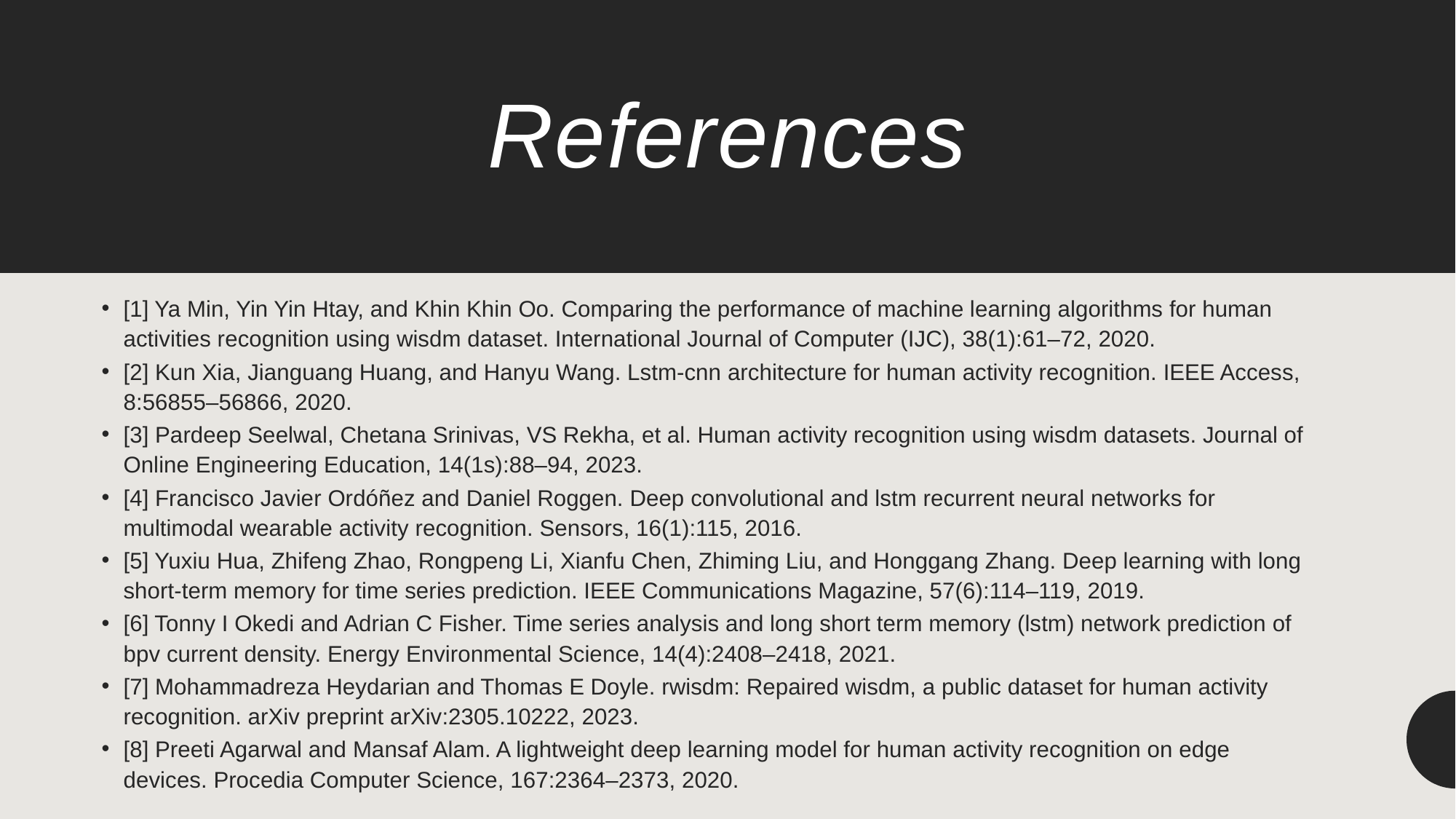

# References
[1] Ya Min, Yin Yin Htay, and Khin Khin Oo. Comparing the performance of machine learning algorithms for human activities recognition using wisdm dataset. International Journal of Computer (IJC), 38(1):61–72, 2020.
[2] Kun Xia, Jianguang Huang, and Hanyu Wang. Lstm-cnn architecture for human activity recognition. IEEE Access, 8:56855–56866, 2020.
[3] Pardeep Seelwal, Chetana Srinivas, VS Rekha, et al. Human activity recognition using wisdm datasets. Journal of Online Engineering Education, 14(1s):88–94, 2023.
[4] Francisco Javier Ordóñez and Daniel Roggen. Deep convolutional and lstm recurrent neural networks for multimodal wearable activity recognition. Sensors, 16(1):115, 2016.
[5] Yuxiu Hua, Zhifeng Zhao, Rongpeng Li, Xianfu Chen, Zhiming Liu, and Honggang Zhang. Deep learning with long short-term memory for time series prediction. IEEE Communications Magazine, 57(6):114–119, 2019.
[6] Tonny I Okedi and Adrian C Fisher. Time series analysis and long short term memory (lstm) network prediction of bpv current density. Energy Environmental Science, 14(4):2408–2418, 2021.
[7] Mohammadreza Heydarian and Thomas E Doyle. rwisdm: Repaired wisdm, a public dataset for human activity recognition. arXiv preprint arXiv:2305.10222, 2023.
[8] Preeti Agarwal and Mansaf Alam. A lightweight deep learning model for human activity recognition on edge devices. Procedia Computer Science, 167:2364–2373, 2020.